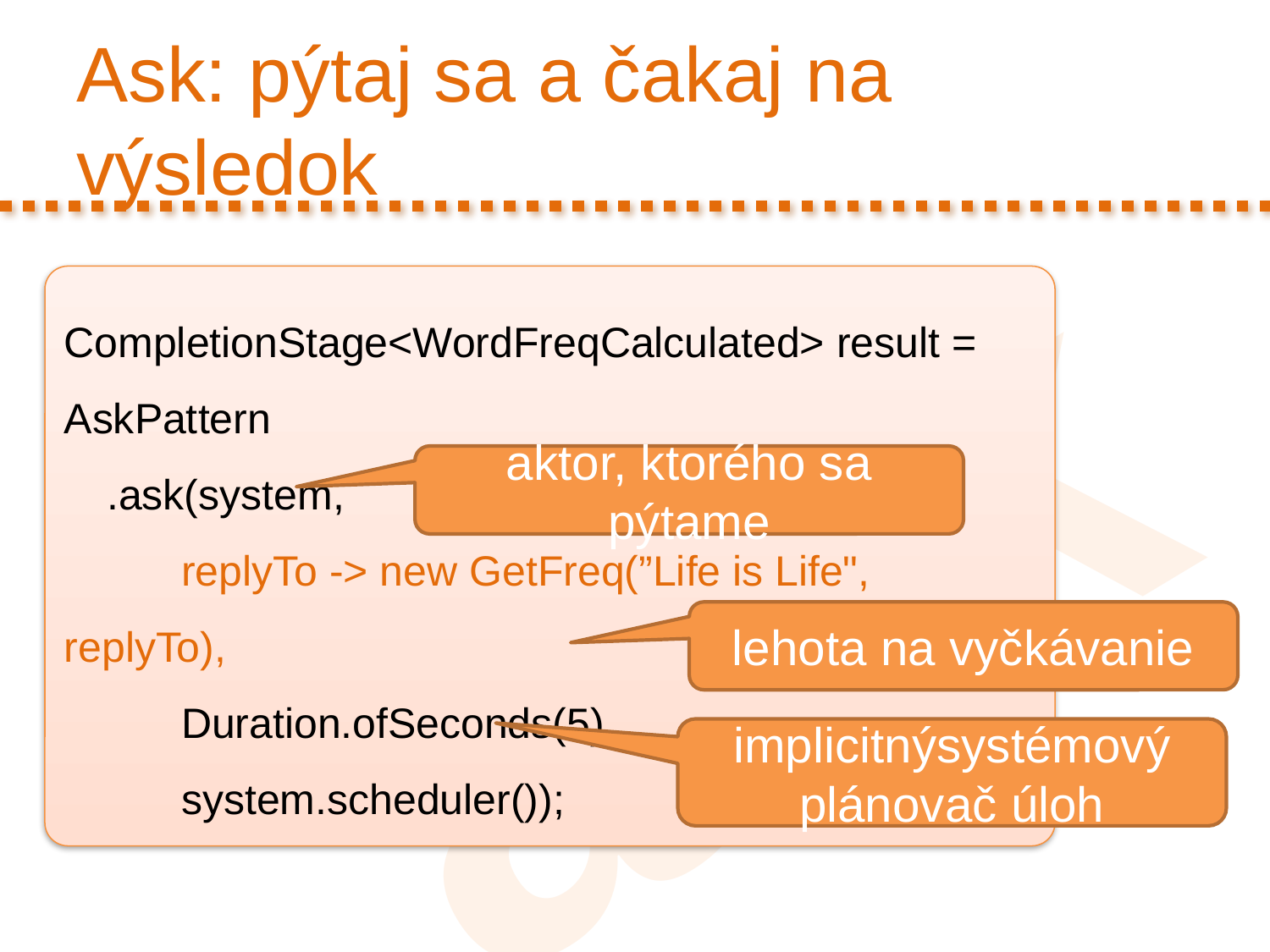

# Ask: pýtaj sa a čakaj na výsledok
CompletionStage<WordFreqCalculated> result = AskPattern
	.ask(system,
		replyTo -> new GetFreq(”Life is Life", replyTo),
		Duration.ofSeconds(5),
		system.scheduler());
aktor, ktorého sa pýtame
lehota na vyčkávanie
implicitnýsystémový plánovač úloh